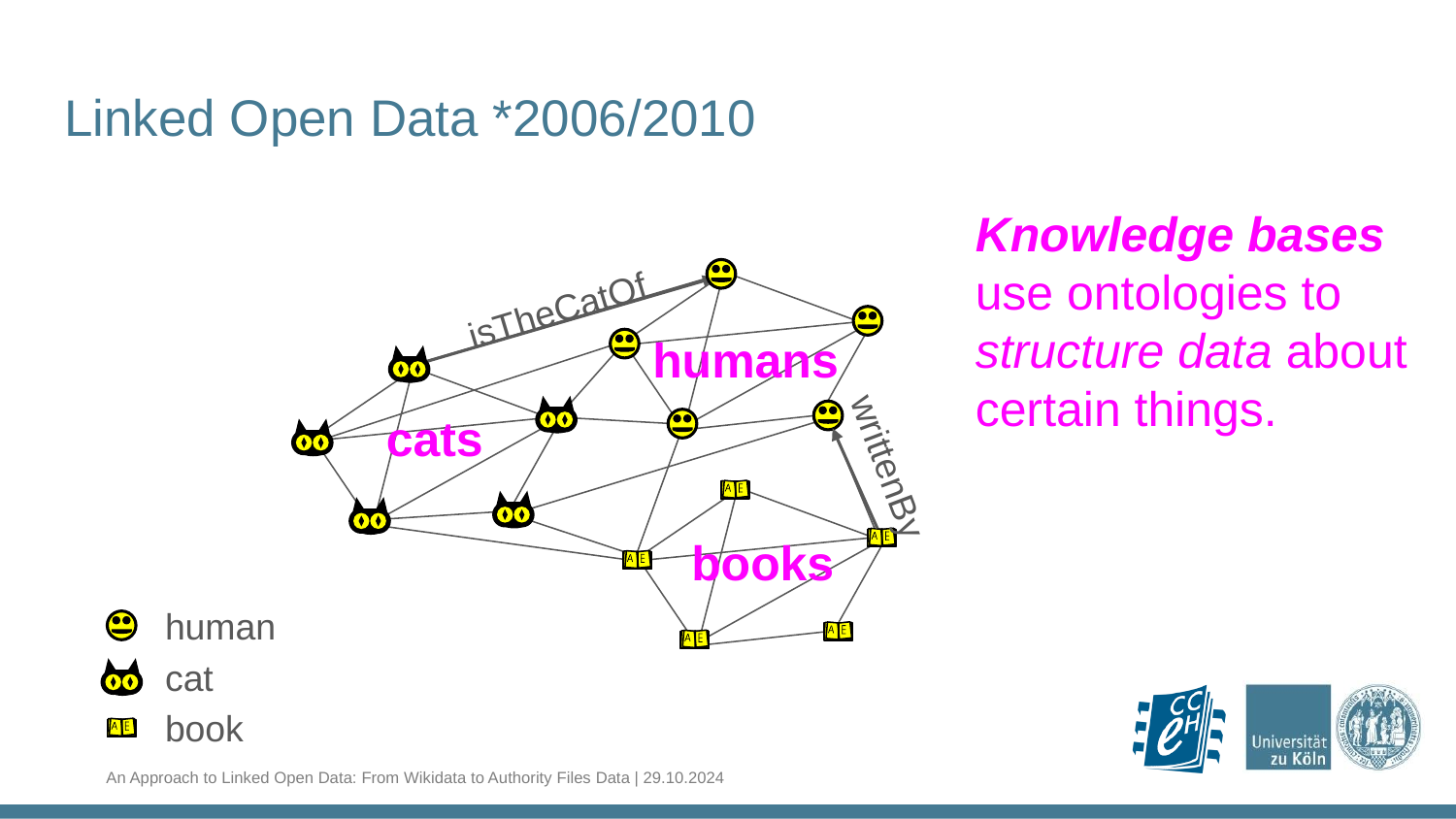

Linked Open Data *2006/2010
Knowledge bases
use ontologies to structure data about certain things.

isTheCatOf

humans

cats

writtenBy

books

human

cat

book